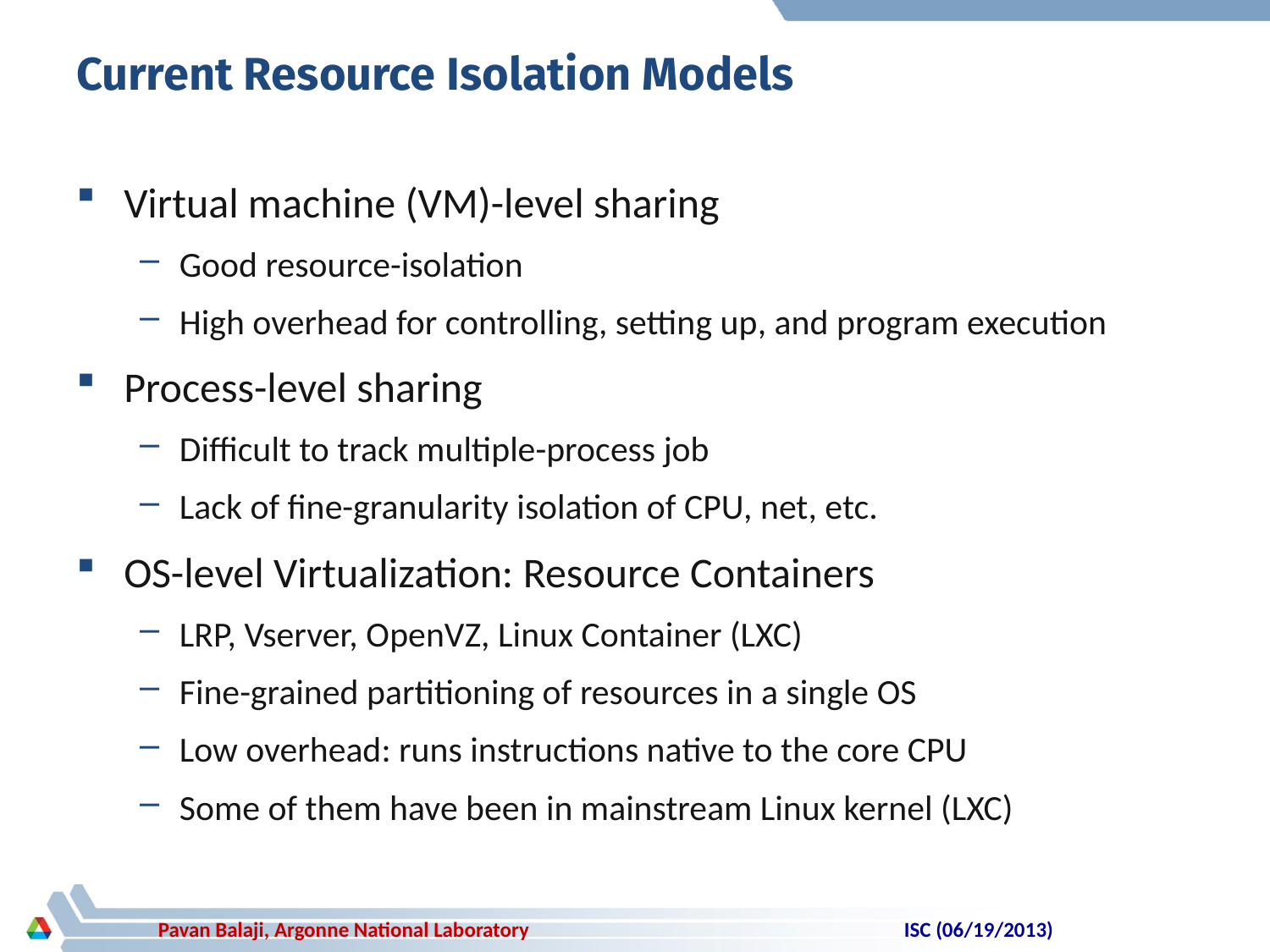

# Current Resource Isolation Models
Virtual machine (VM)-level sharing
Good resource-isolation
High overhead for controlling, setting up, and program execution
Process-level sharing
Difficult to track multiple-process job
Lack of fine-granularity isolation of CPU, net, etc.
OS-level Virtualization: Resource Containers
LRP, Vserver, OpenVZ, Linux Container (LXC)
Fine-grained partitioning of resources in a single OS
Low overhead: runs instructions native to the core CPU
Some of them have been in mainstream Linux kernel (LXC)
ISC (06/19/2013)